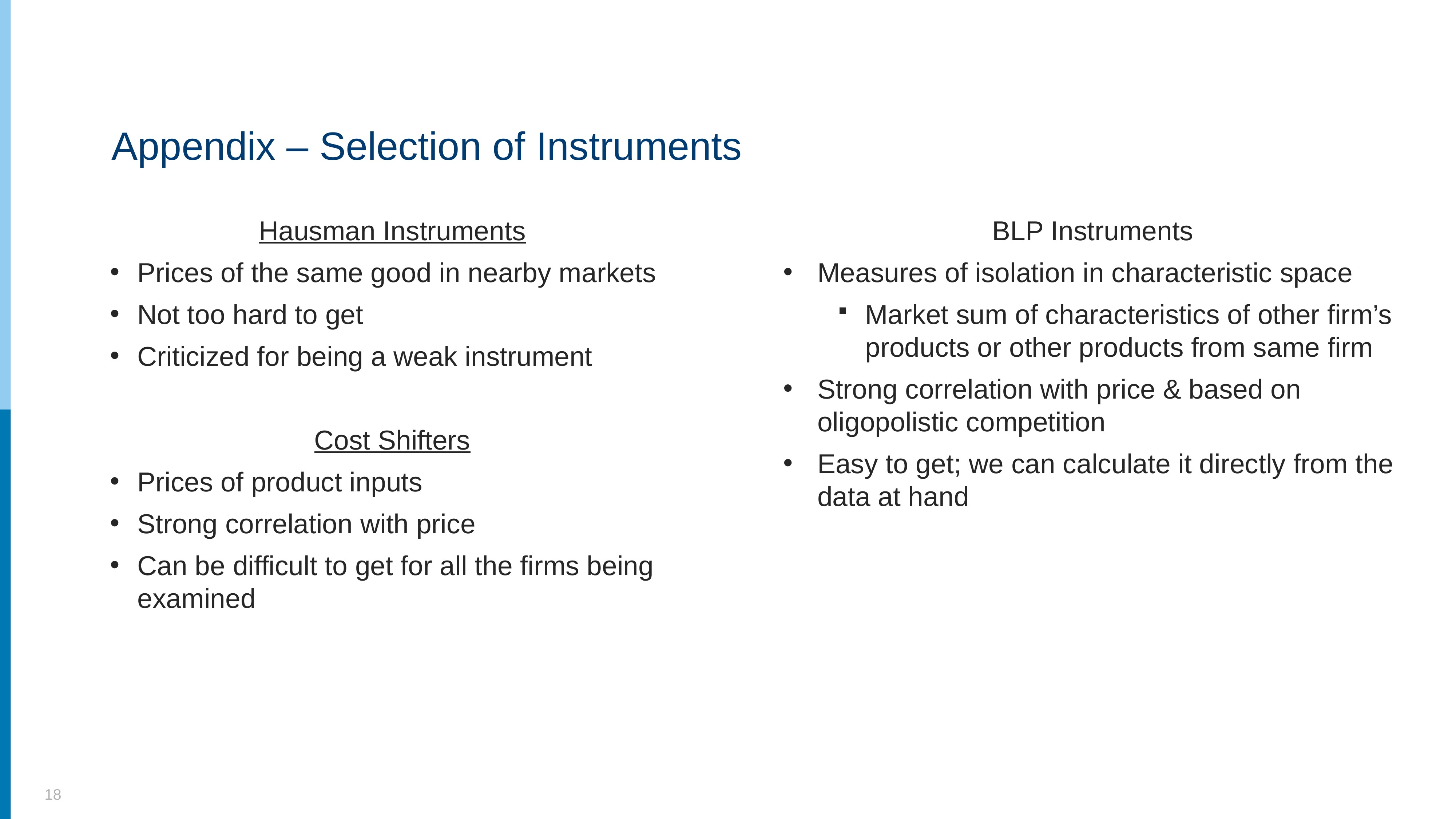

# Appendix – Selection of Instruments
Hausman Instruments
Prices of the same good in nearby markets
Not too hard to get
Criticized for being a weak instrument

Cost Shifters
Prices of product inputs
Strong correlation with price
Can be difficult to get for all the firms being examined
BLP Instruments
Measures of isolation in characteristic space
Market sum of characteristics of other firm’s products or other products from same firm
Strong correlation with price & based on oligopolistic competition
Easy to get; we can calculate it directly from the data at hand
18